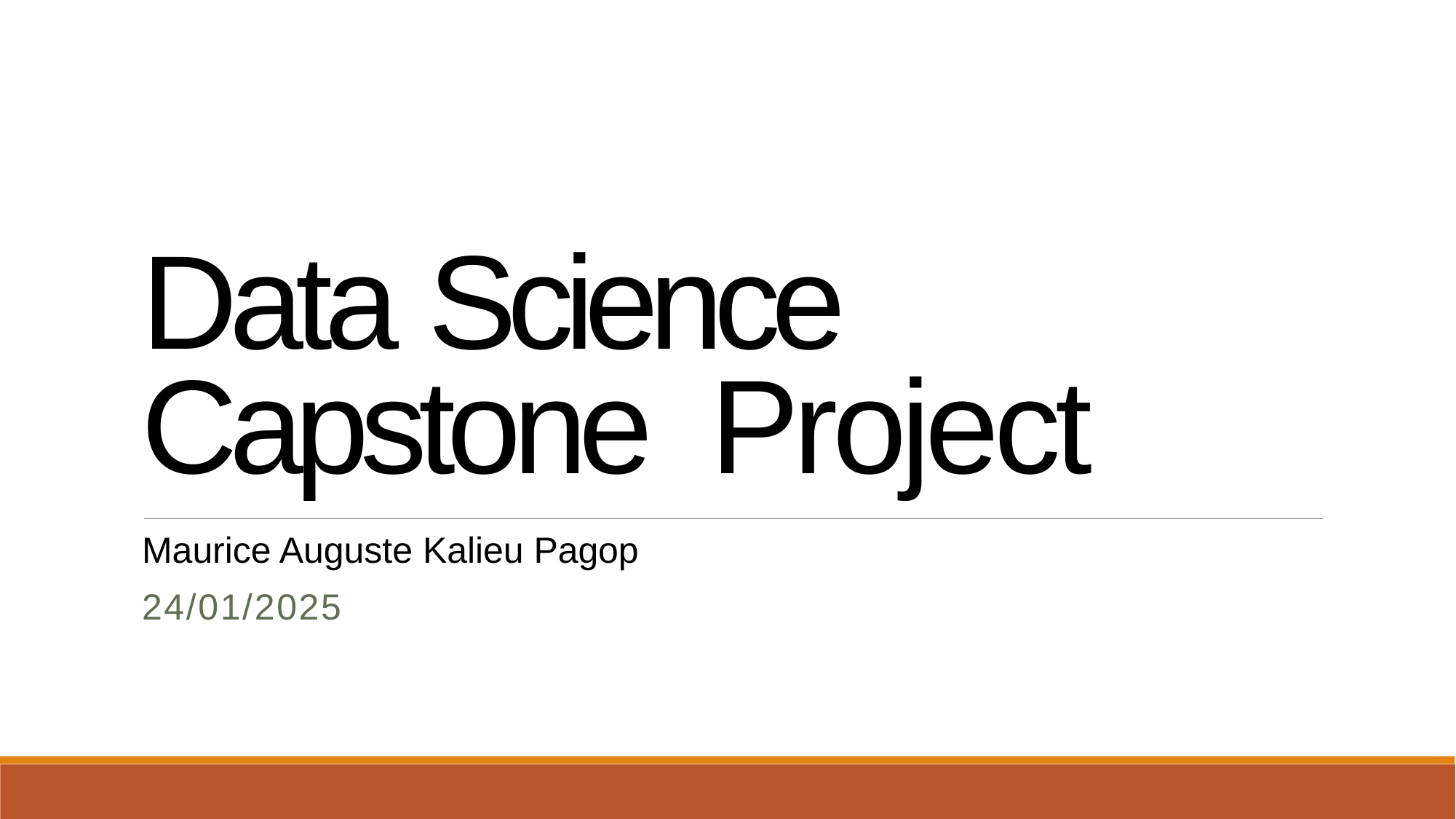

Data Science Capstone  Project
Maurice Auguste Kalieu Pagop
24/01/2025